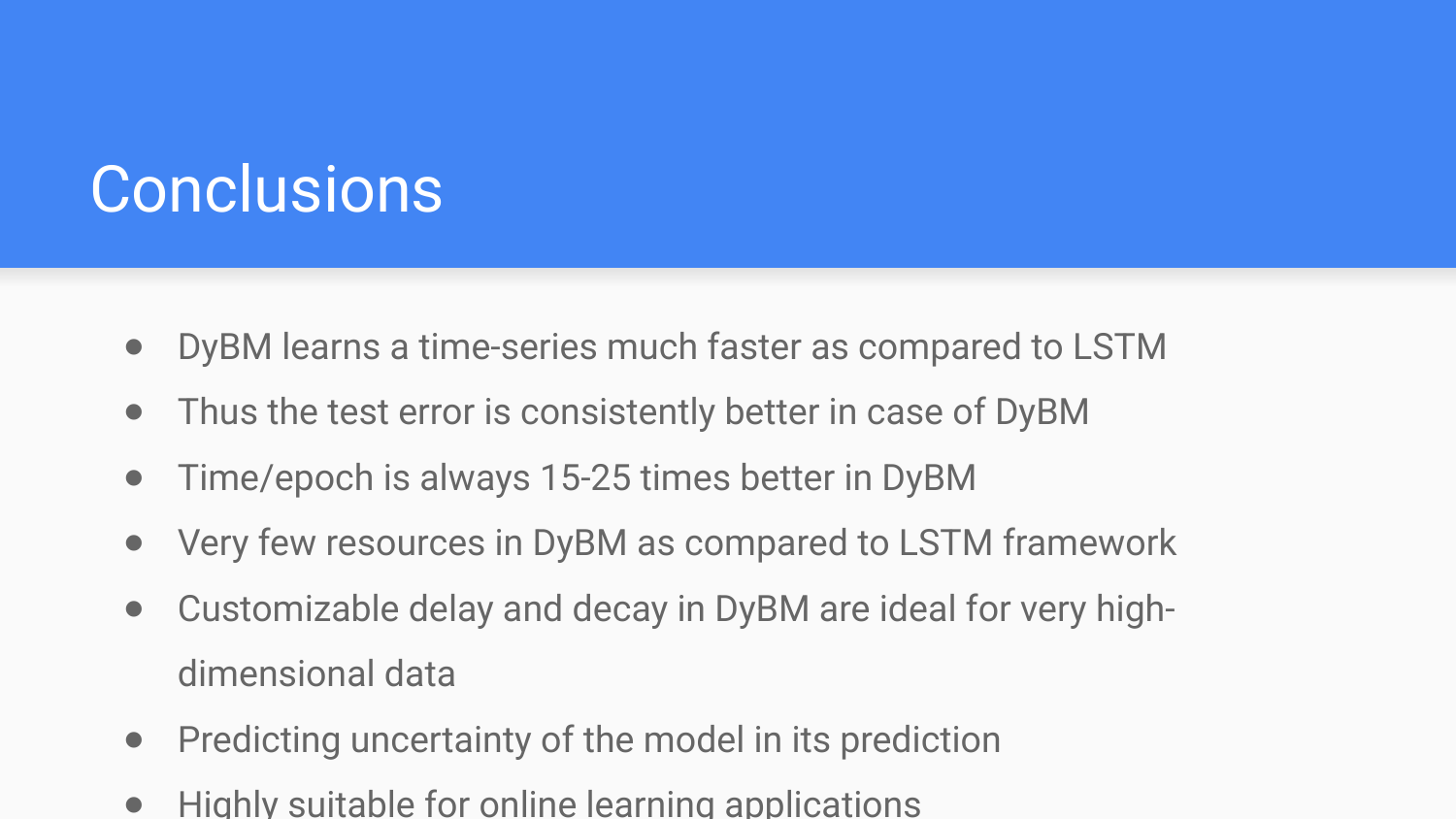

# Conclusions
DyBM learns a time-series much faster as compared to LSTM
Thus the test error is consistently better in case of DyBM
Time/epoch is always 15-25 times better in DyBM
Very few resources in DyBM as compared to LSTM framework
Customizable delay and decay in DyBM are ideal for very high-dimensional data
Predicting uncertainty of the model in its prediction
Highly suitable for online learning applications